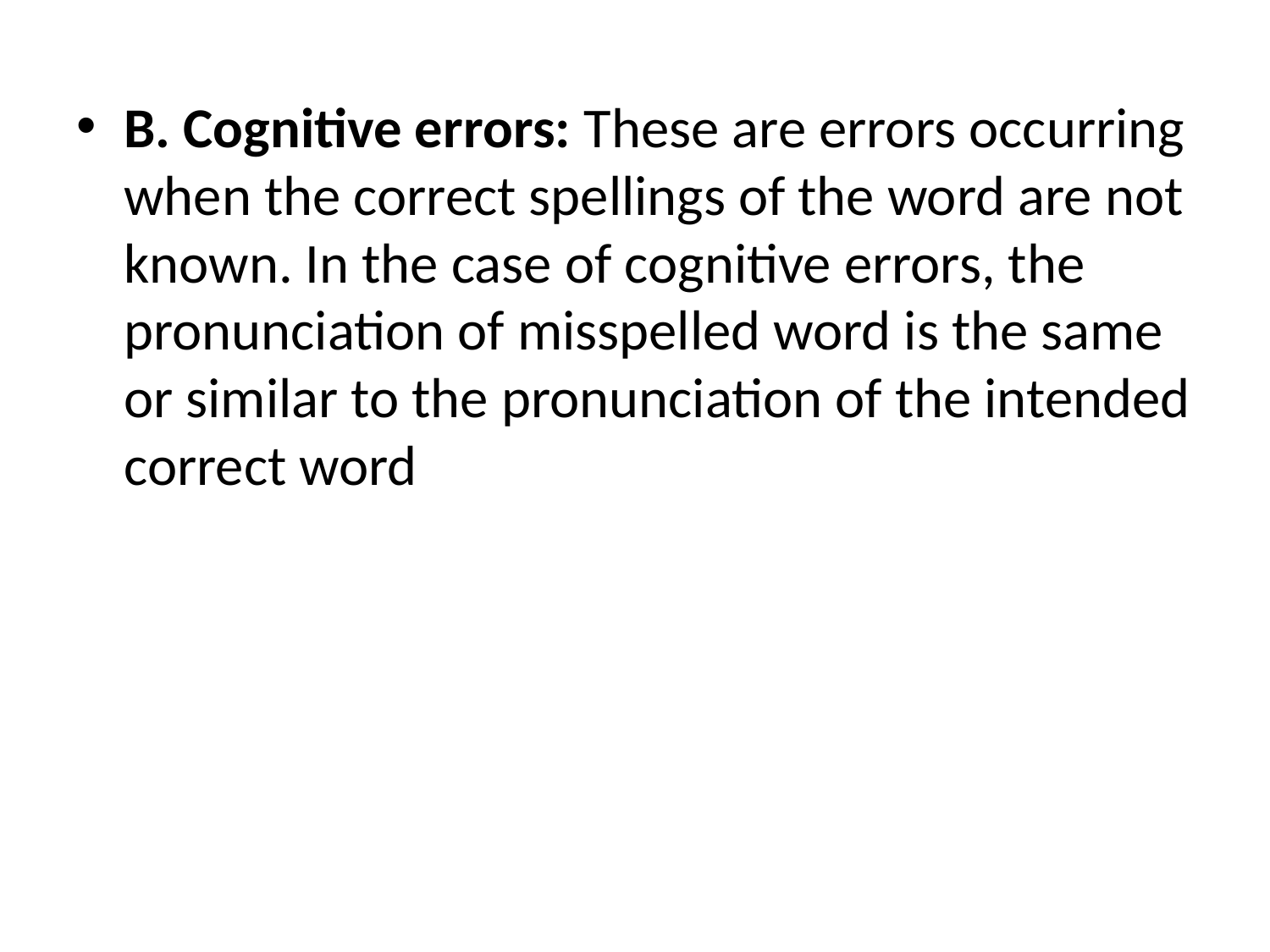

B. Cognitive errors: These are errors occurring when the correct spellings of the word are not known. In the case of cognitive errors, the pronunciation of misspelled word is the same or similar to the pronunciation of the intended correct word